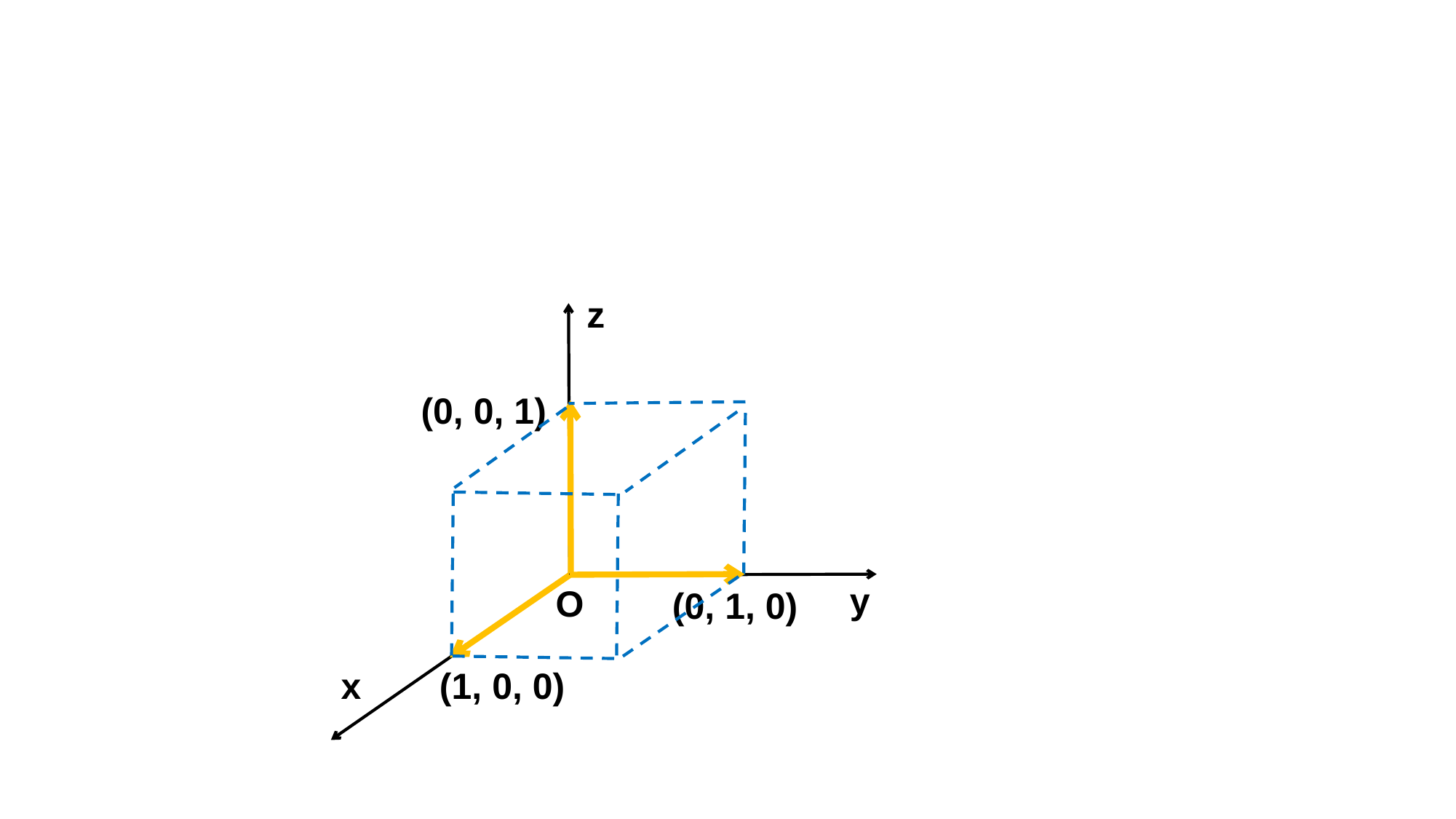

z
(0, 0, 1)
y
O
(0, 1, 0)
(1, 0, 0)
x